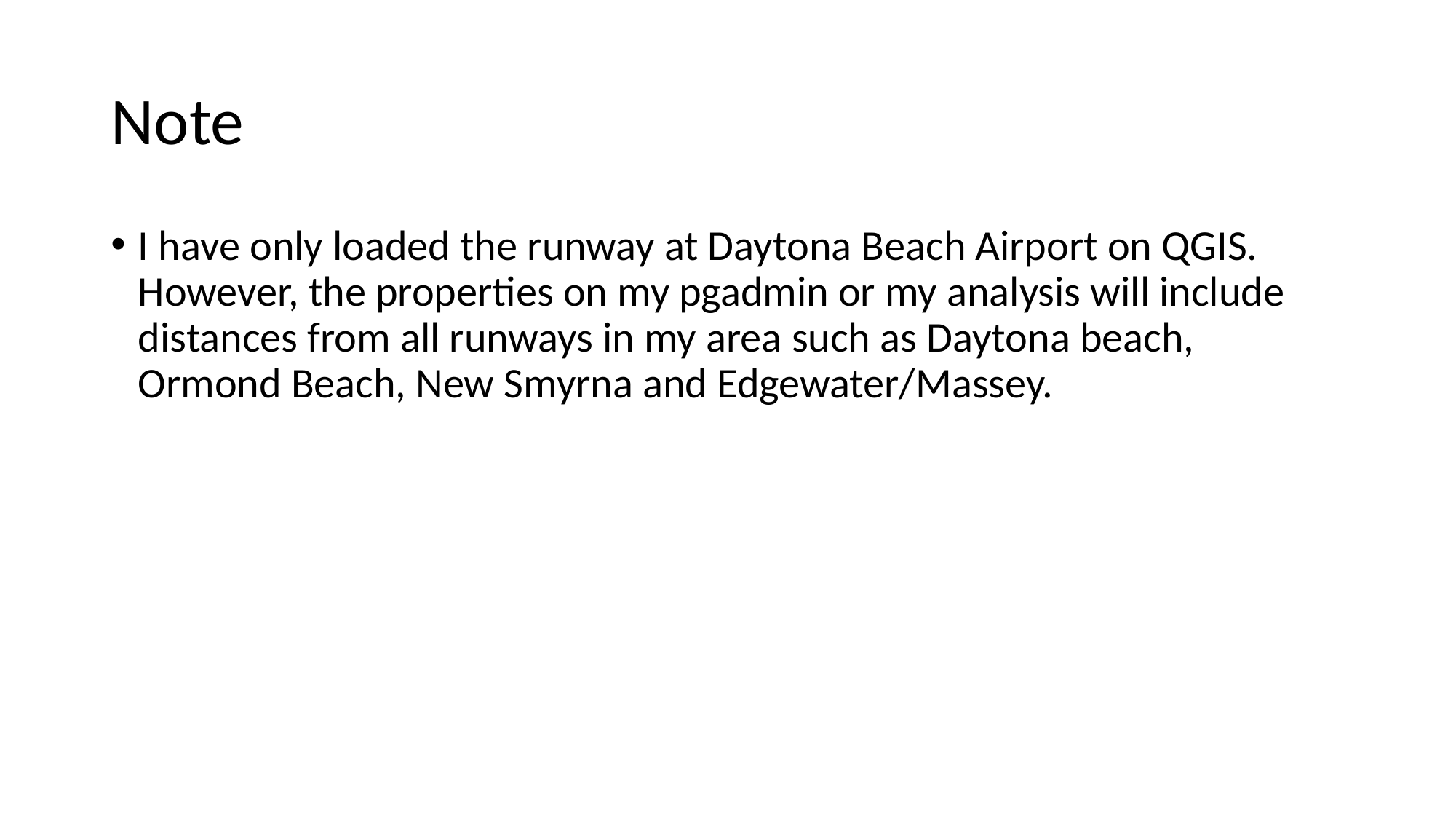

# Note
I have only loaded the runway at Daytona Beach Airport on QGIS. However, the properties on my pgadmin or my analysis will include distances from all runways in my area such as Daytona beach, Ormond Beach, New Smyrna and Edgewater/Massey.